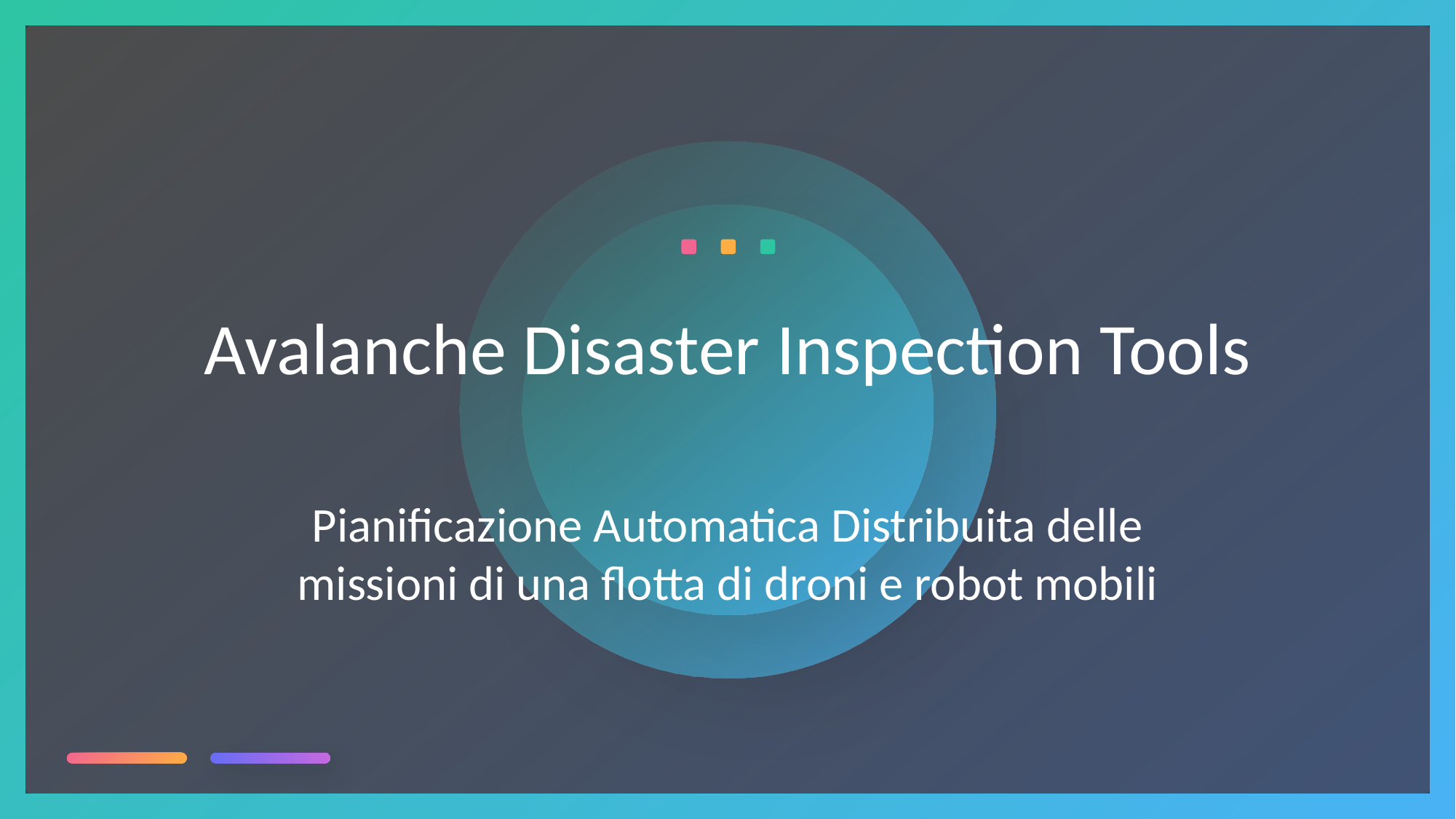

Avalanche Disaster Inspection Tools
Pianificazione Automatica Distribuita delle missioni di una flotta di droni e robot mobili